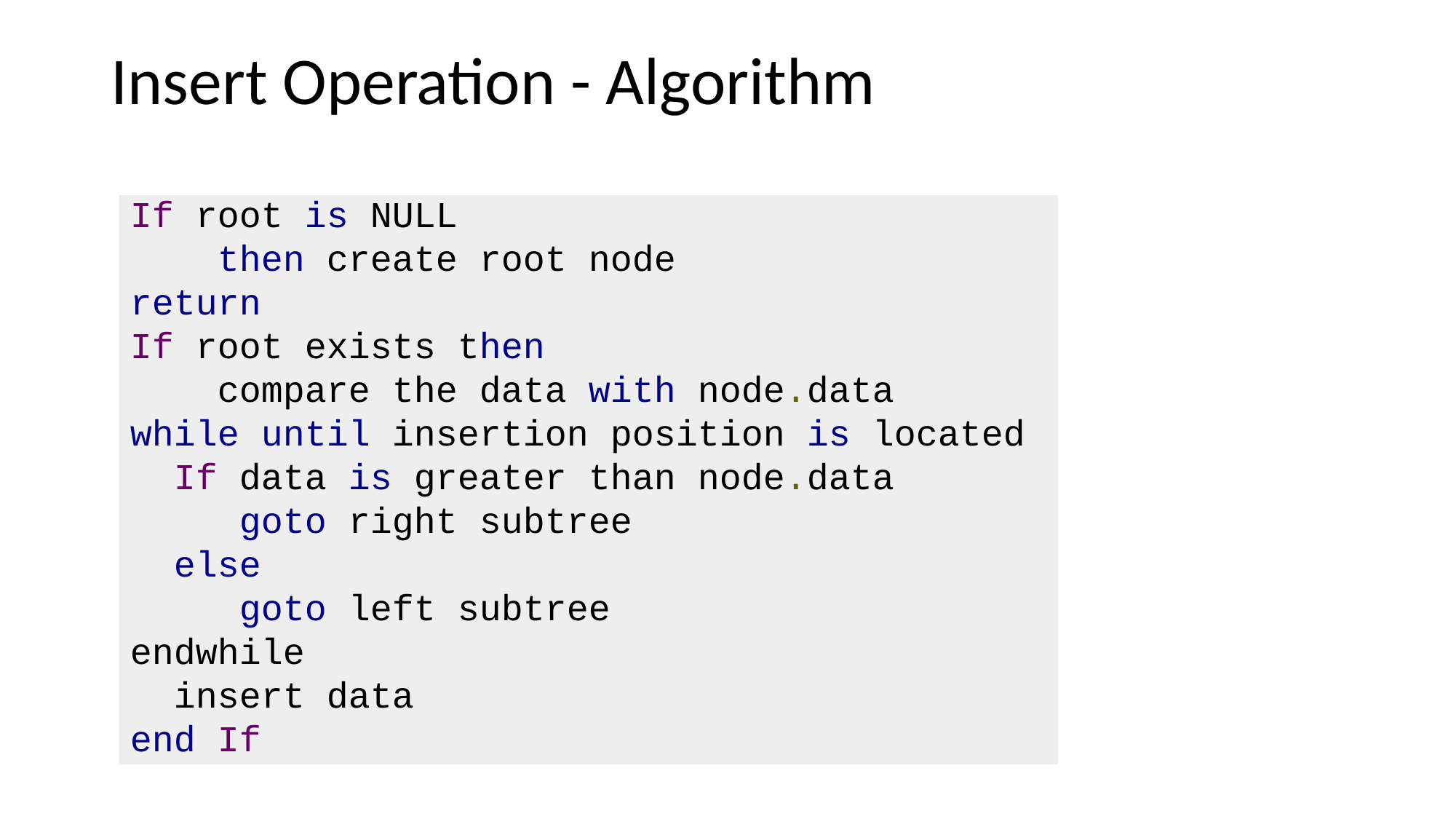

# Insert Operation - Algorithm
If root is NULL
    then create root node
return
If root exists then
    compare the data with node.data
while until insertion position is located
  If data is greater than node.data
     goto right subtree
  else
     goto left subtree
endwhile
  insert data
end If